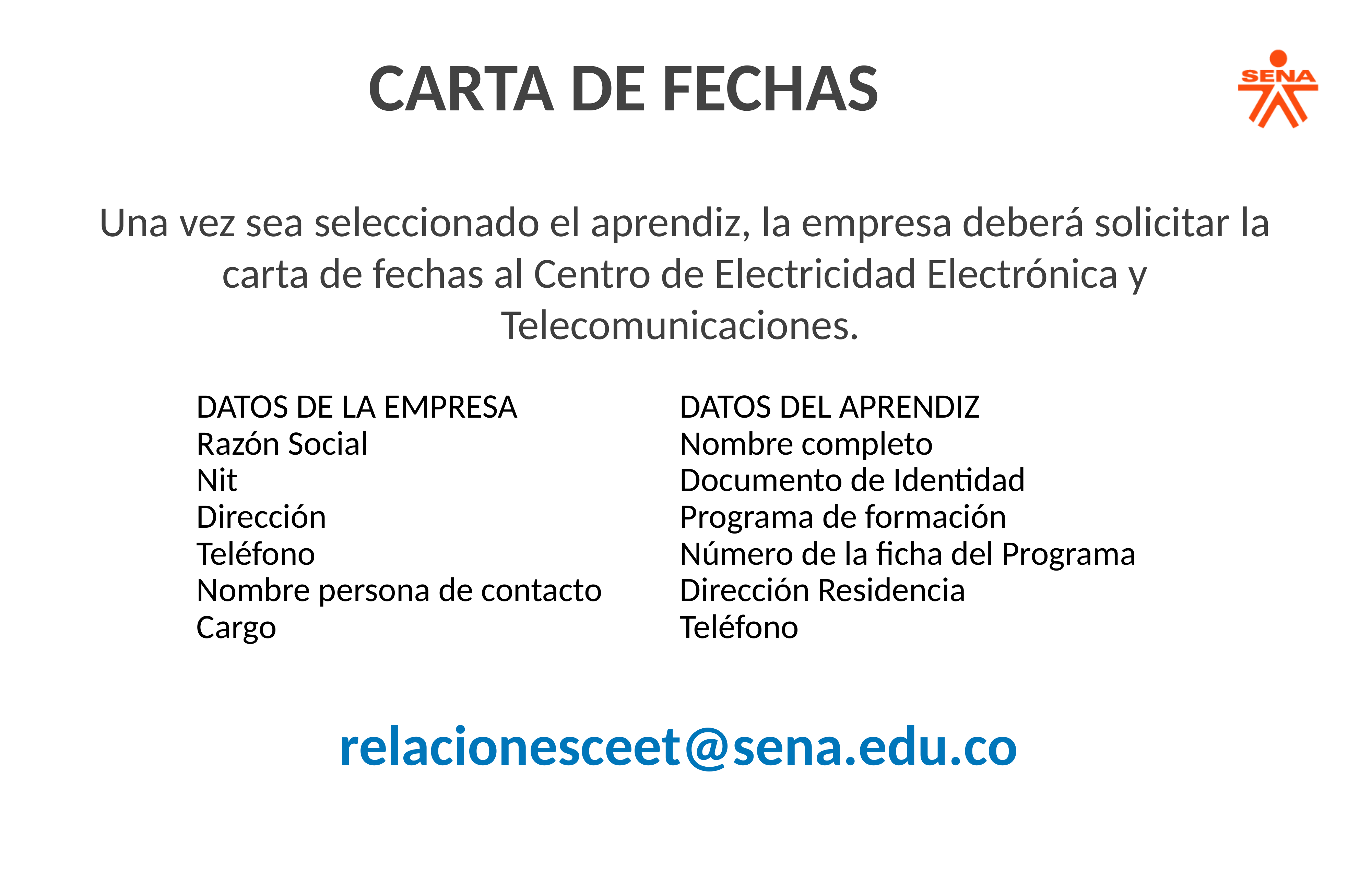

CARTA DE FECHAS
Una vez sea seleccionado el aprendiz, la empresa deberá solicitar la carta de fechas al Centro de Electricidad Electrónica y Telecomunicaciones.

relacionesceet@sena.edu.co
| DATOS DE LA EMPRESA | DATOS DEL APRENDIZ |
| --- | --- |
| Razón Social | Nombre completo |
| Nit | Documento de Identidad |
| Dirección | Programa de formación |
| Teléfono | Número de la ficha del Programa |
| Nombre persona de contacto | Dirección Residencia |
| Cargo | Teléfono |